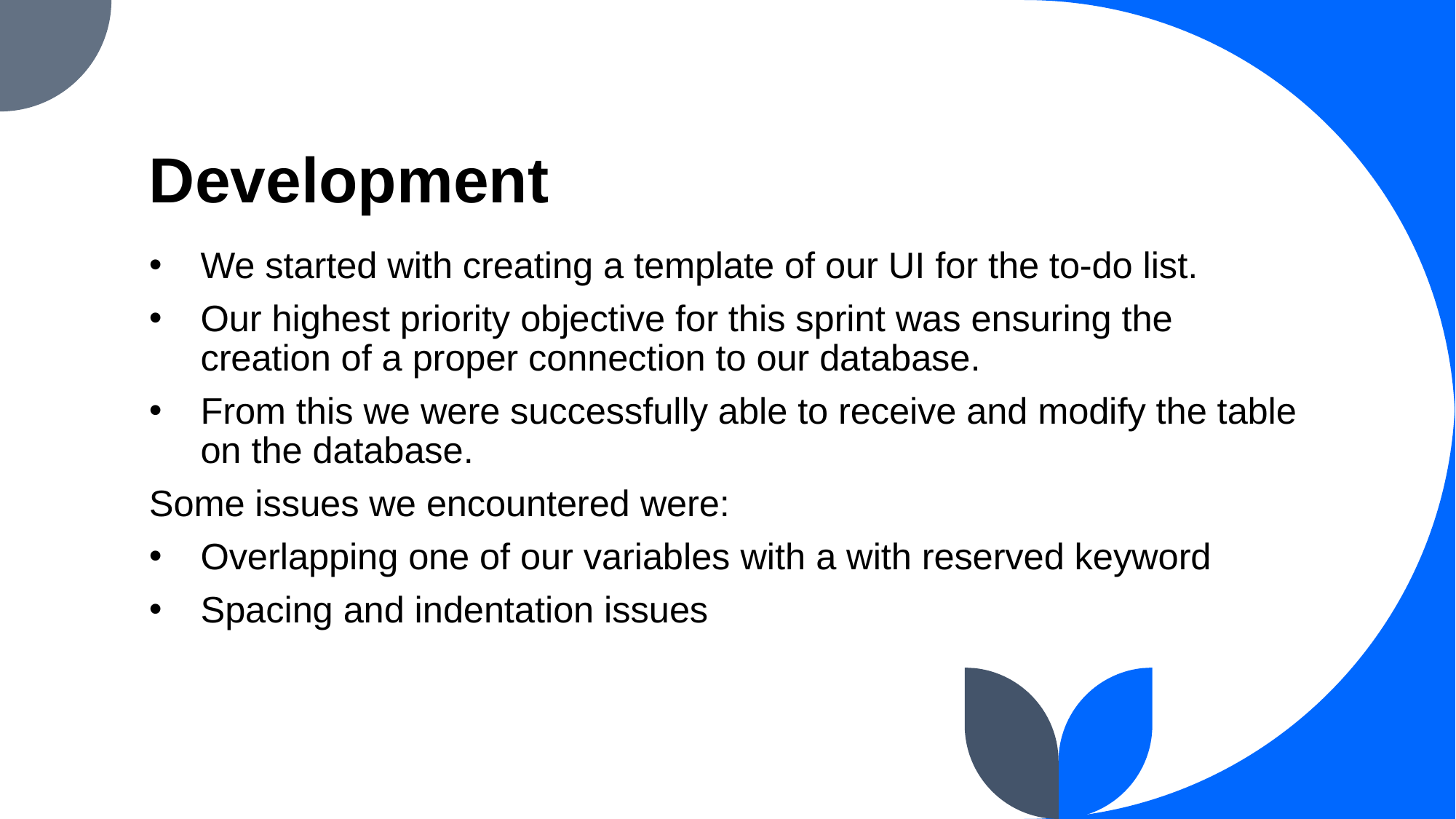

# Development
We started with creating a template of our UI for the to-do list.
Our highest priority objective for this sprint was ensuring the creation of a proper connection to our database.
From this we were successfully able to receive and modify the table on the database.
Some issues we encountered were:
Overlapping one of our variables with a with reserved keyword
Spacing and indentation issues